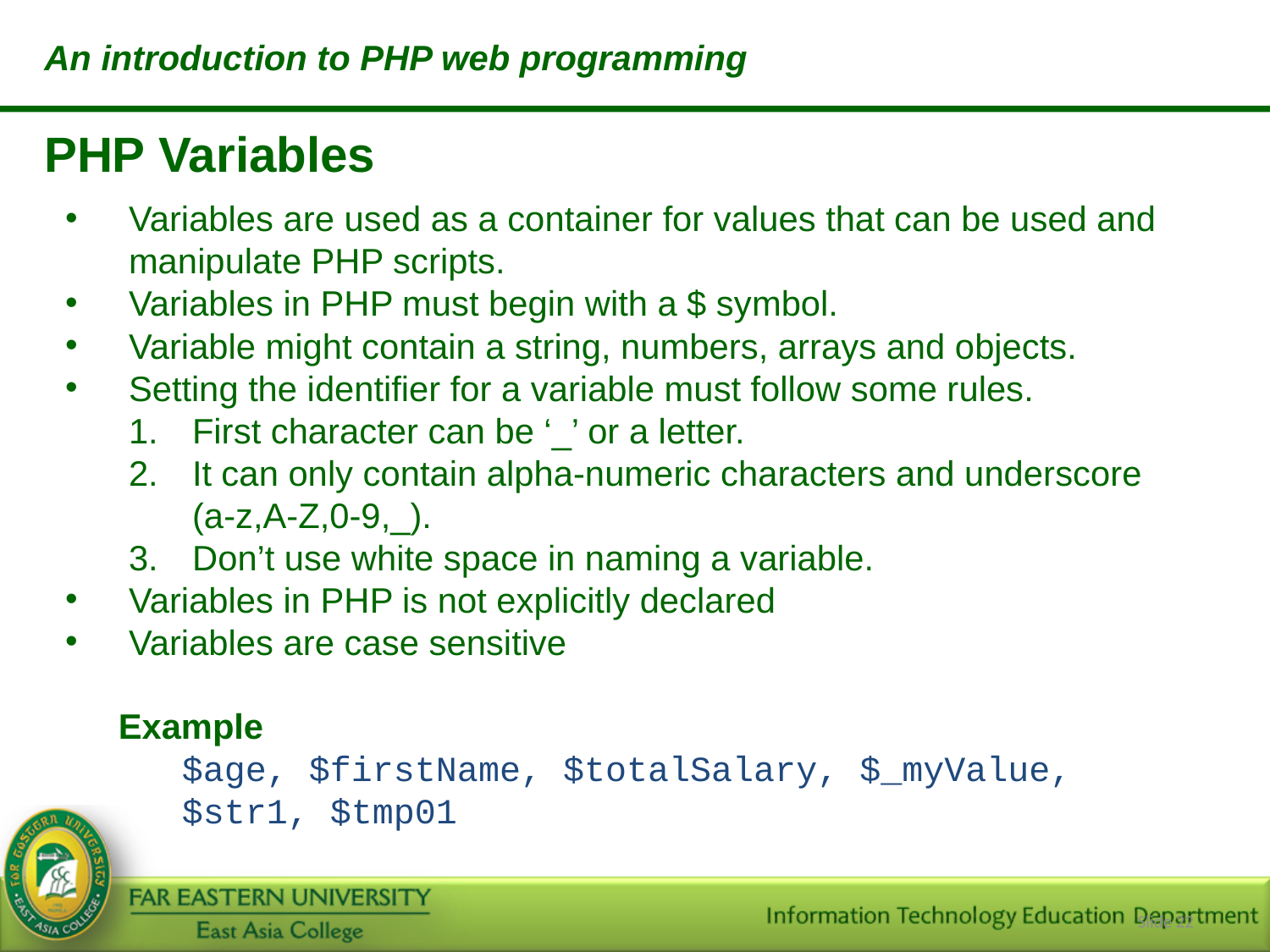

An introduction to PHP web programming

PHP Variables
Variables are used as a container for values that can be used and manipulate PHP scripts.
Variables in PHP must begin with a $ symbol.
Variable might contain a string, numbers, arrays and objects.
Setting the identifier for a variable must follow some rules.
First character can be ‘_’ or a letter.
It can only contain alpha-numeric characters and underscore (a-z,A-Z,0-9,_).
Don’t use white space in naming a variable.
Variables in PHP is not explicitly declared
Variables are case sensitive

Example
	$age, $firstName, $totalSalary, $_myValue, $str1, $tmp01

Slide 22